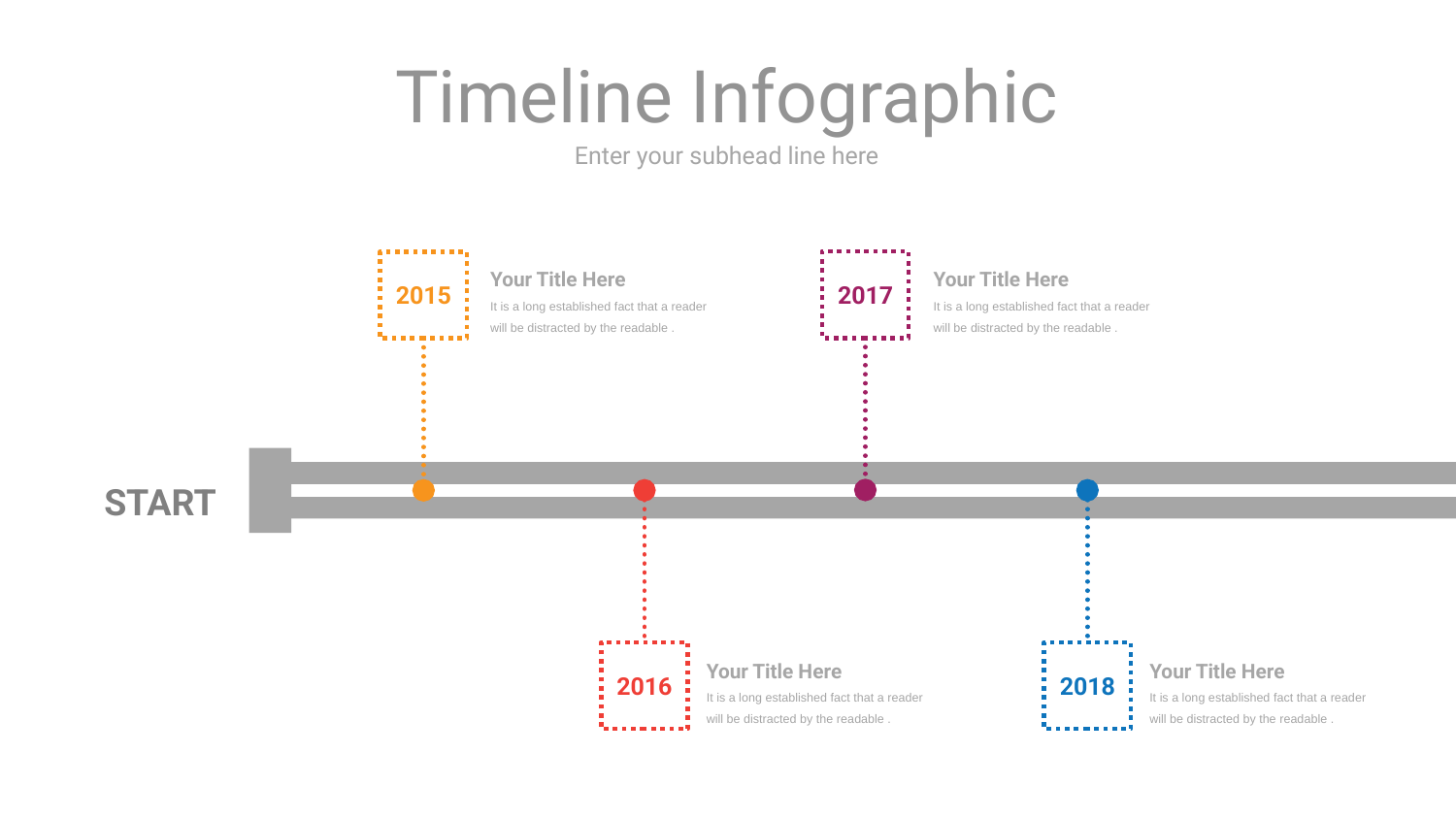

# Timeline Infographic
Enter your subhead line here
2017
2015
Your Title Here
It is a long established fact that a reader will be distracted by the readable .
Your Title Here
It is a long established fact that a reader will be distracted by the readable .

START
2016
2018
Your Title Here
It is a long established fact that a reader will be distracted by the readable .
Your Title Here
It is a long established fact that a reader will be distracted by the readable .